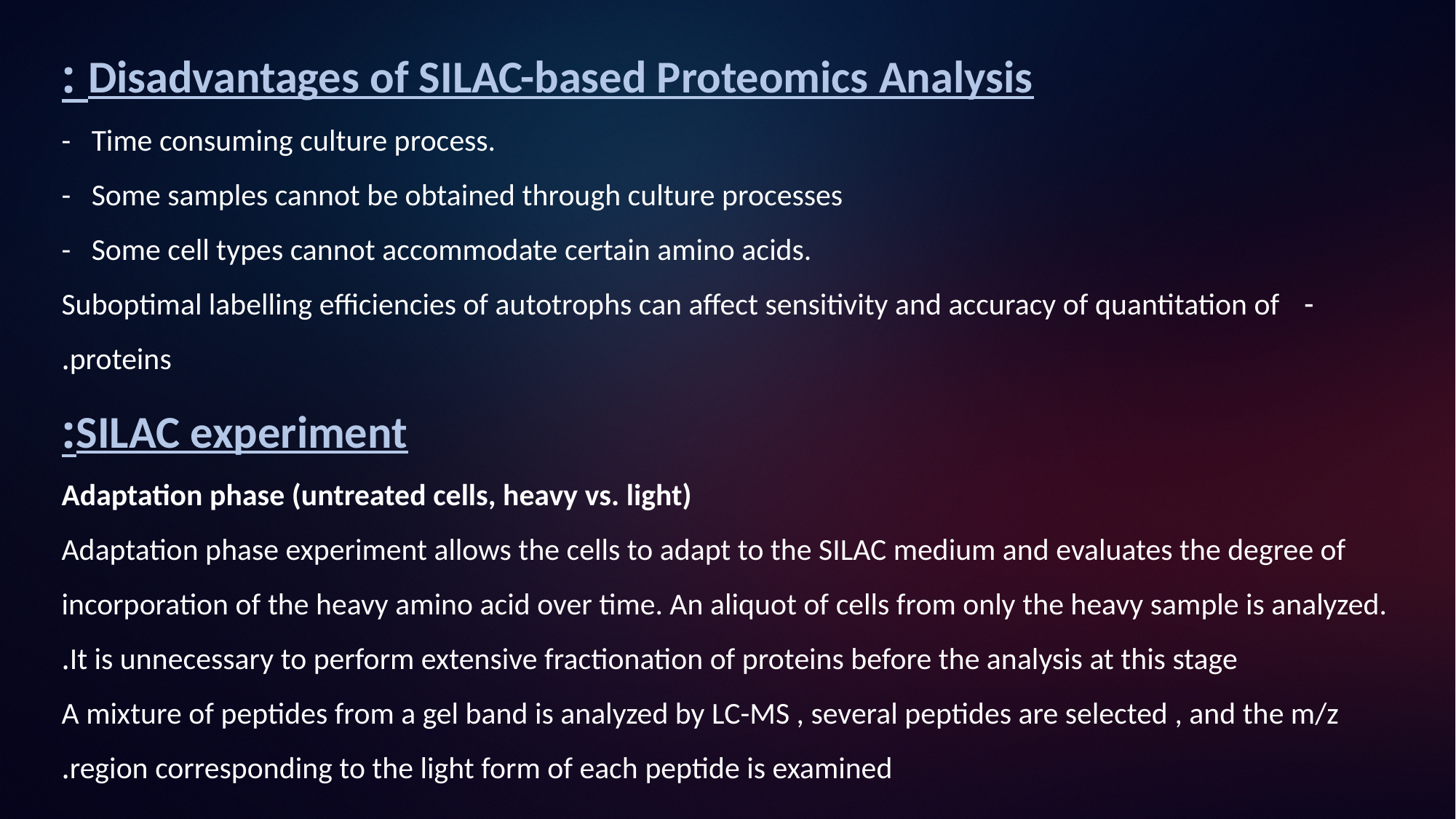

Disadvantages of SILAC-based Proteomics Analysis :
-   Time consuming culture process.
-   Some samples cannot be obtained through culture processes
-   Some cell types cannot accommodate certain amino acids.
-   Suboptimal labelling efficiencies of autotrophs can affect sensitivity and accuracy of quantitation of
    proteins.
SILAC experiment:
Adaptation phase (untreated cells, heavy vs. light)
Adaptation phase experiment allows the cells to adapt to the SILAC medium and evaluates the degree of incorporation of the heavy amino acid over time. An aliquot of cells from only the heavy sample is analyzed. It is unnecessary to perform extensive fractionation of proteins before the analysis at this stage.
A mixture of peptides from a gel band is analyzed by LC-MS , several peptides are selected , and the m/z region corresponding to the light form of each peptide is examined.